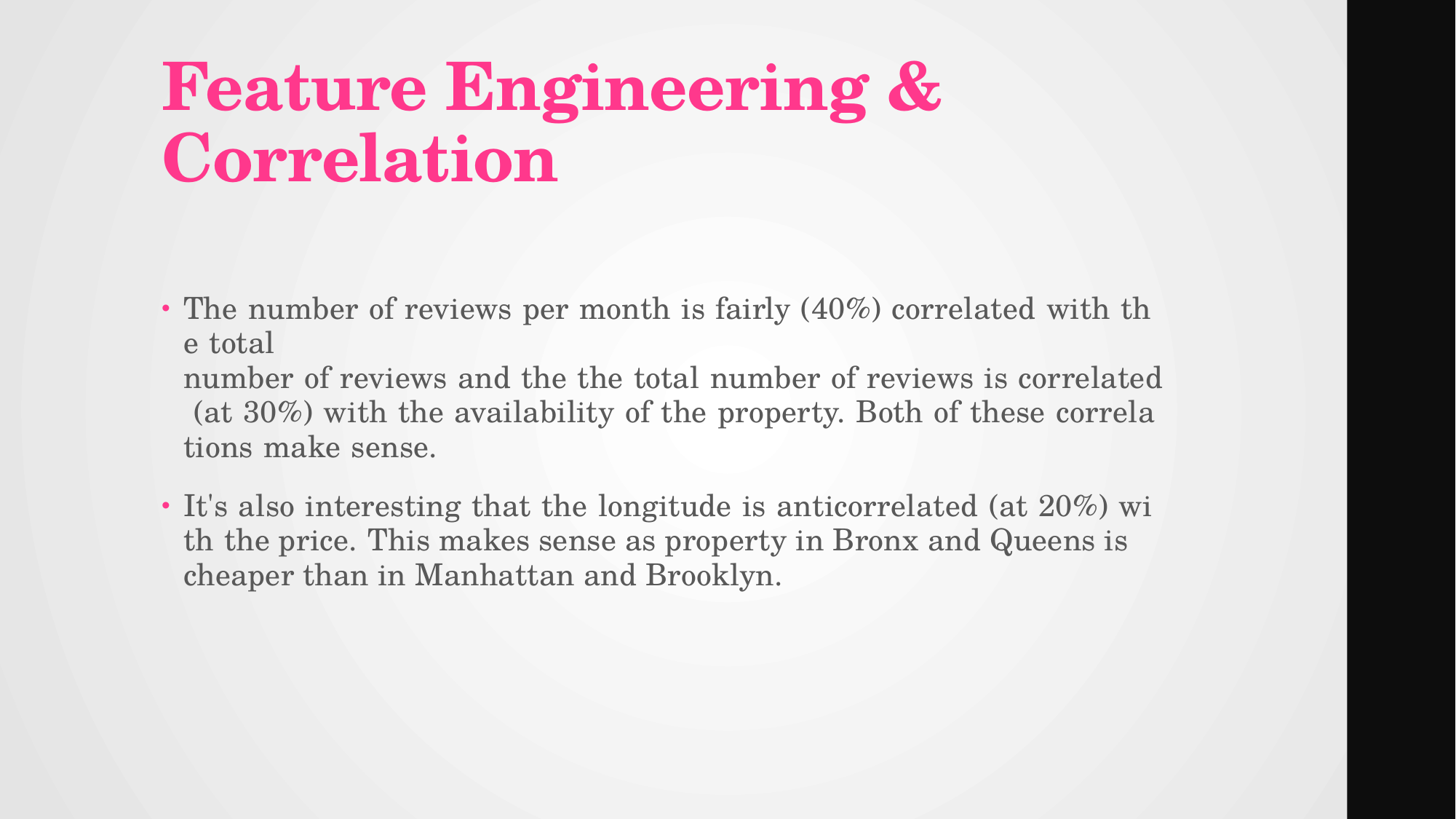

# Feature Engineering & Correlation
The number of reviews per month is fairly (40%) correlated with the total number of reviews and the the total number of reviews is correlated (at 30%) with the availability of the property. Both of these correlations make sense.
It's also interesting that the longitude is anticorrelated (at 20%) with the price. This makes sense as property in Bronx and Queens is cheaper than in Manhattan and Brooklyn.